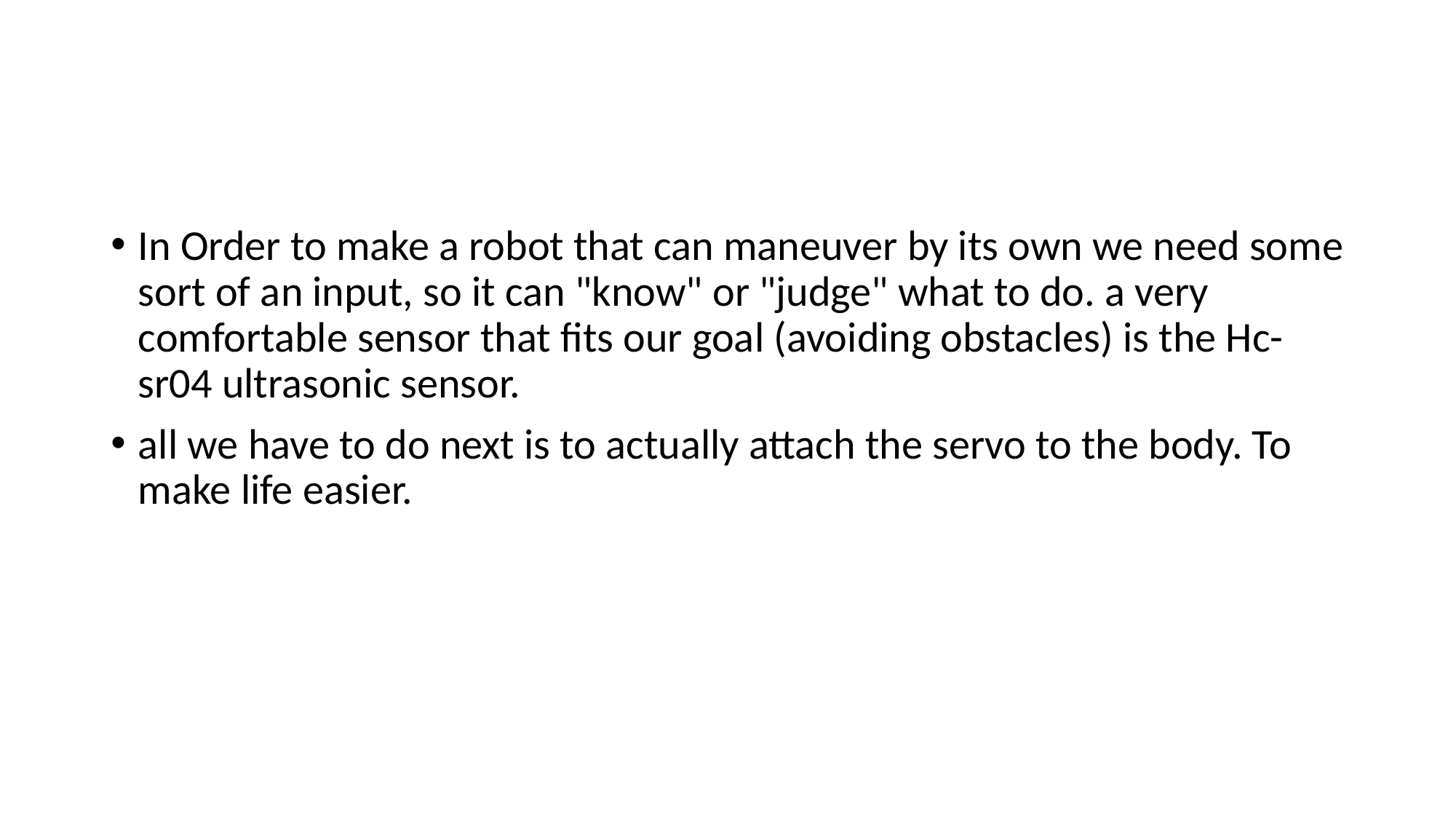

#
In Order to make a robot that can maneuver by its own we need some sort of an input, so it can "know" or "judge" what to do. a very comfortable sensor that fits our goal (avoiding obstacles) is the Hc-sr04 ultrasonic sensor.
all we have to do next is to actually attach the servo to the body. To make life easier.